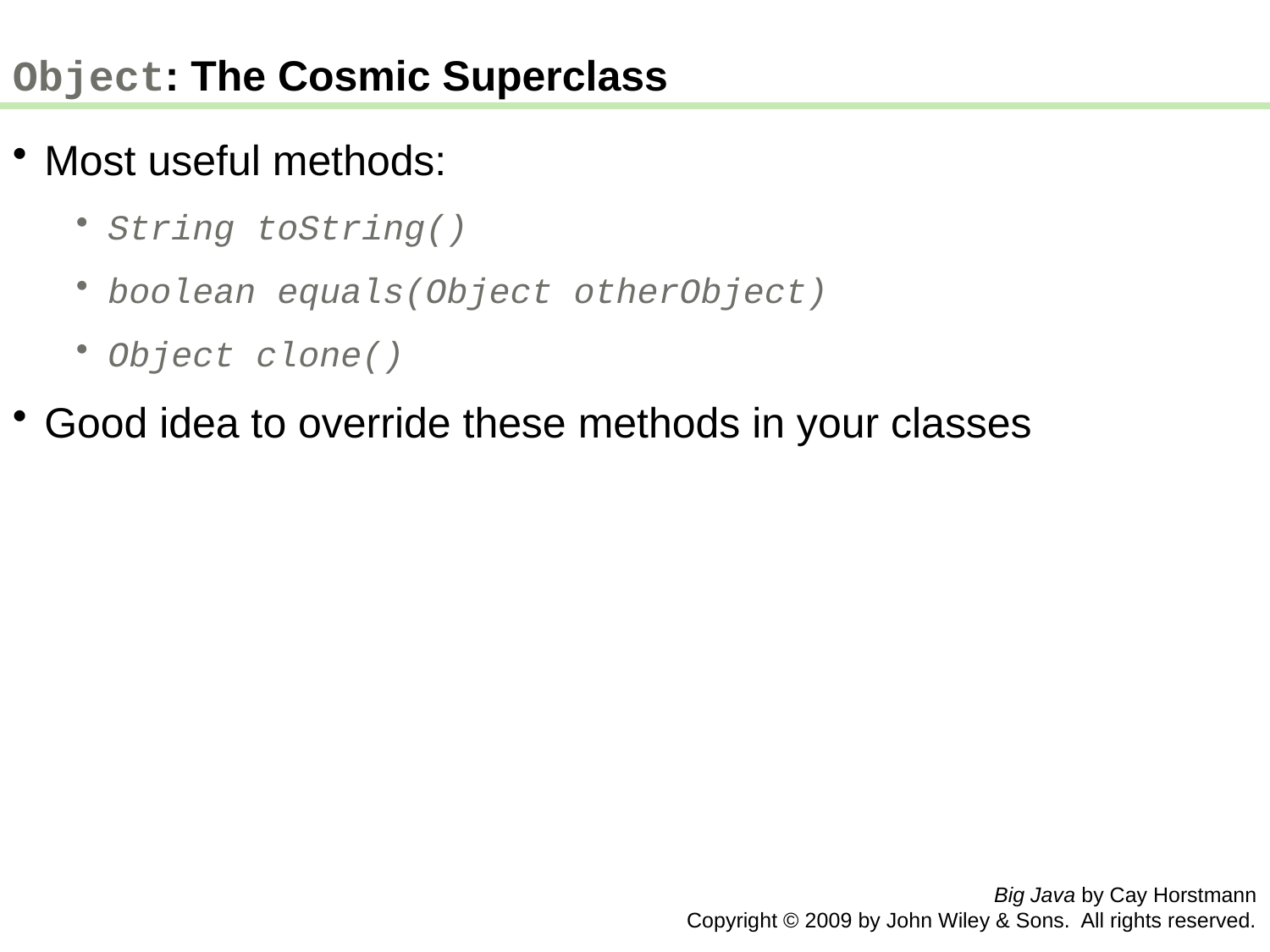

Object: The Cosmic Superclass
Most useful methods:
String toString()
boolean equals(Object otherObject)
Object clone()
Good idea to override these methods in your classes
Big Java by Cay Horstmann
Copyright © 2009 by John Wiley & Sons.  All rights reserved.